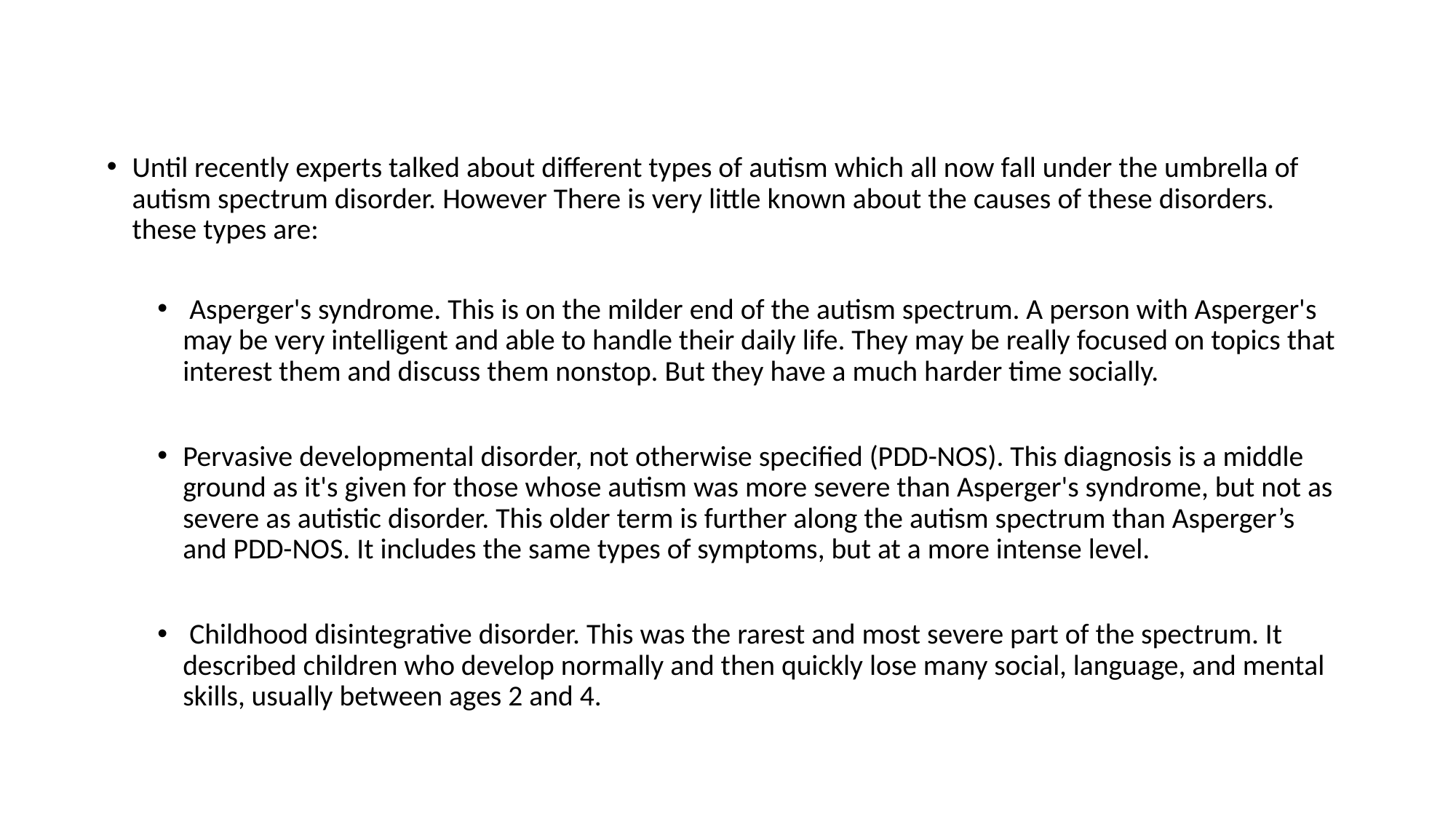

Until recently experts talked about different types of autism which all now fall under the umbrella of autism spectrum disorder. However There is very little known about the causes of these disorders. these types are:

 Asperger's syndrome. This is on the milder end of the autism spectrum. A person with Asperger's may be very intelligent and able to handle their daily life. They may be really focused on topics that interest them and discuss them nonstop. But they have a much harder time socially.

Pervasive developmental disorder, not otherwise specified (PDD-NOS). This diagnosis is a middle ground as it's given for those whose autism was more severe than Asperger's syndrome, but not as severe as autistic disorder. This older term is further along the autism spectrum than Asperger’s and PDD-NOS. It includes the same types of symptoms, but at a more intense level.

 Childhood disintegrative disorder. This was the rarest and most severe part of the spectrum. It described children who develop normally and then quickly lose many social, language, and mental skills, usually between ages 2 and 4.